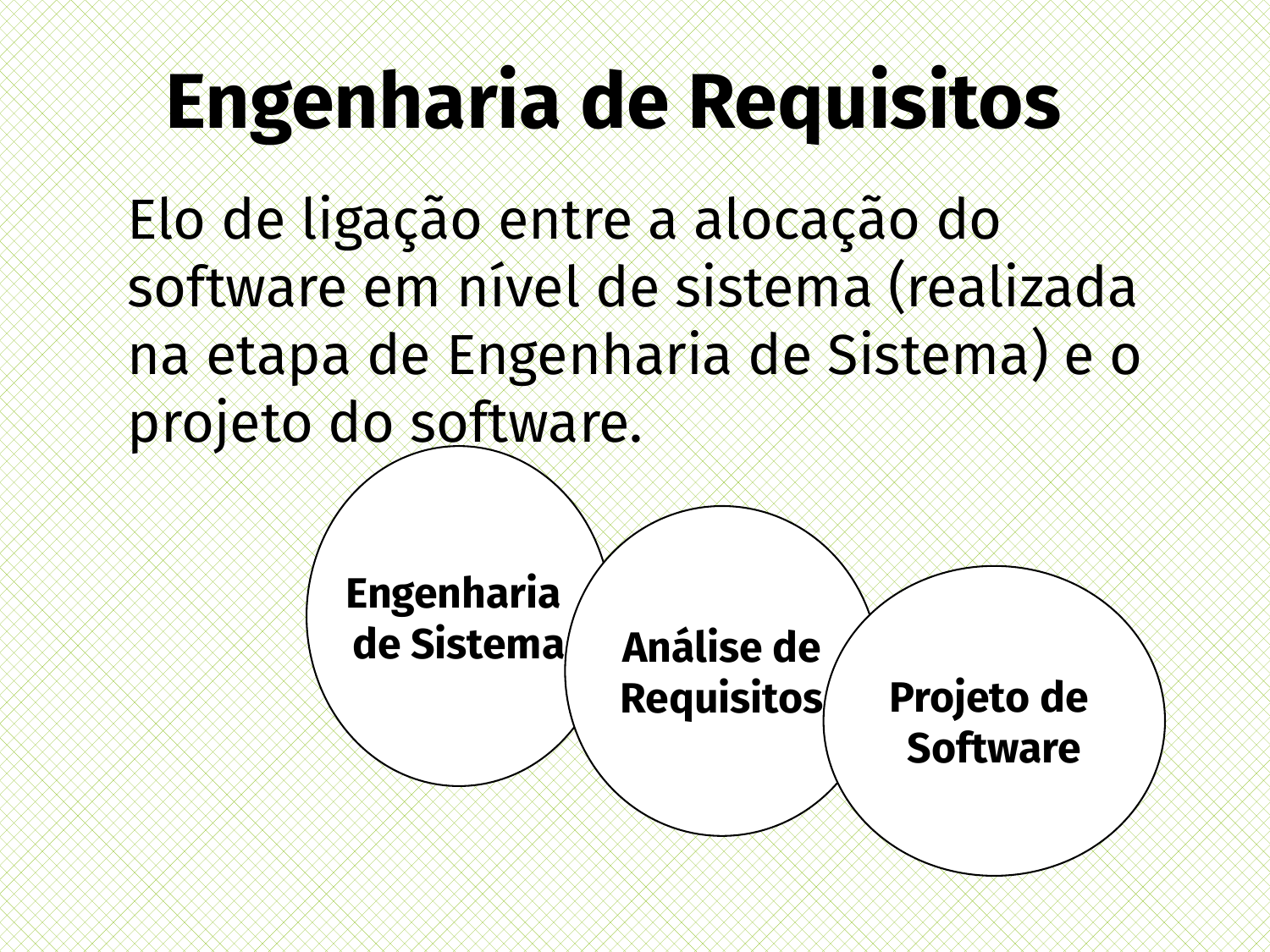

Engenharia de Requisitos
Elo de ligação entre a alocação do software em nível de sistema (realizada na etapa de Engenharia de Sistema) e o projeto do software.

Engenharia
de Sistema

Análise de
Requisitos

Projeto de
Software

3